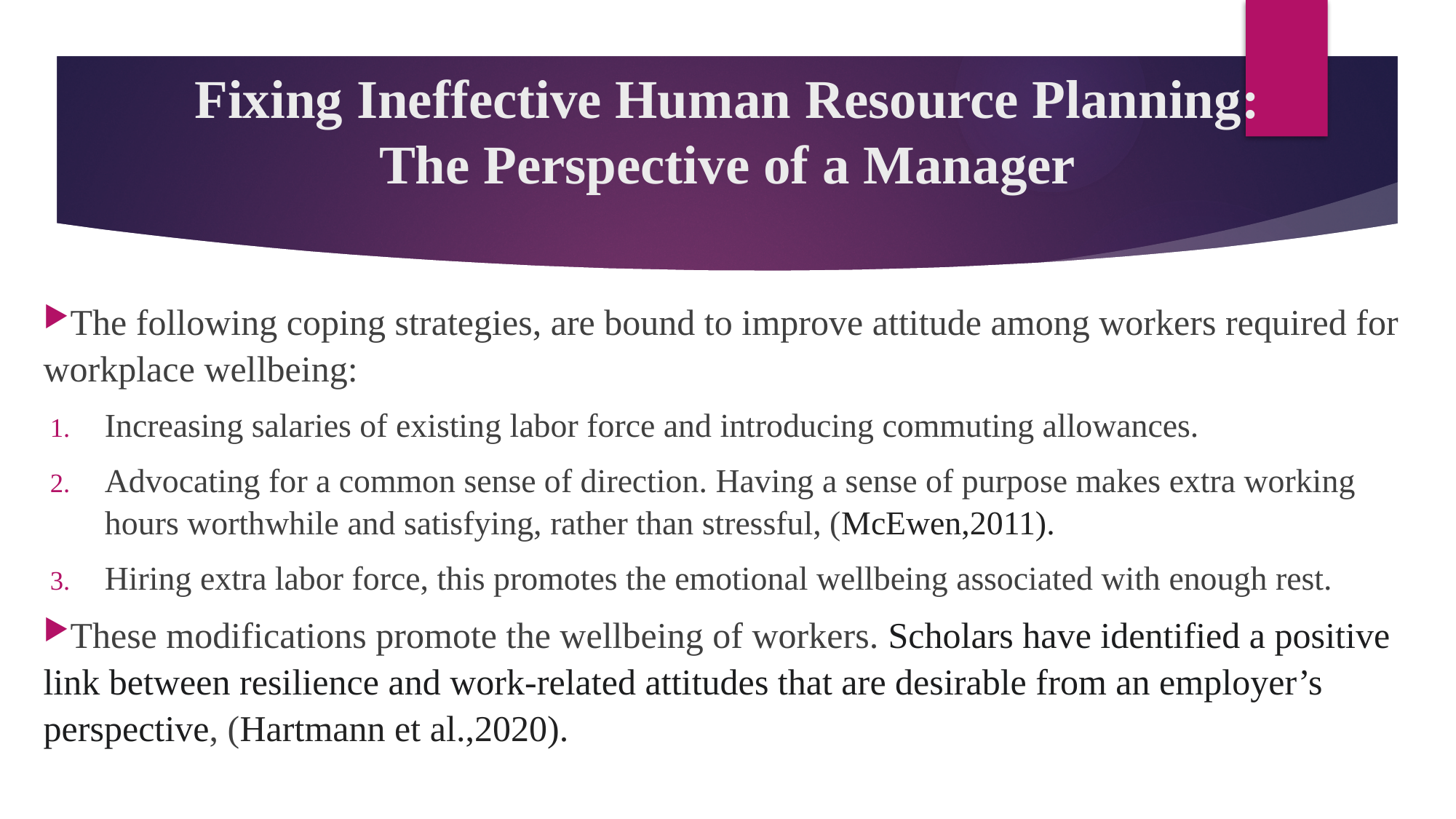

# Fixing Ineffective Human Resource Planning: The Perspective of a Manager
The following coping strategies, are bound to improve attitude among workers required for workplace wellbeing:
Increasing salaries of existing labor force and introducing commuting allowances.
Advocating for a common sense of direction. Having a sense of purpose makes extra working hours worthwhile and satisfying, rather than stressful, (McEwen,2011).
Hiring extra labor force, this promotes the emotional wellbeing associated with enough rest.
These modifications promote the wellbeing of workers. Scholars have identified a positive link between resilience and work-related attitudes that are desirable from an employer’s perspective, (Hartmann et al.,2020).